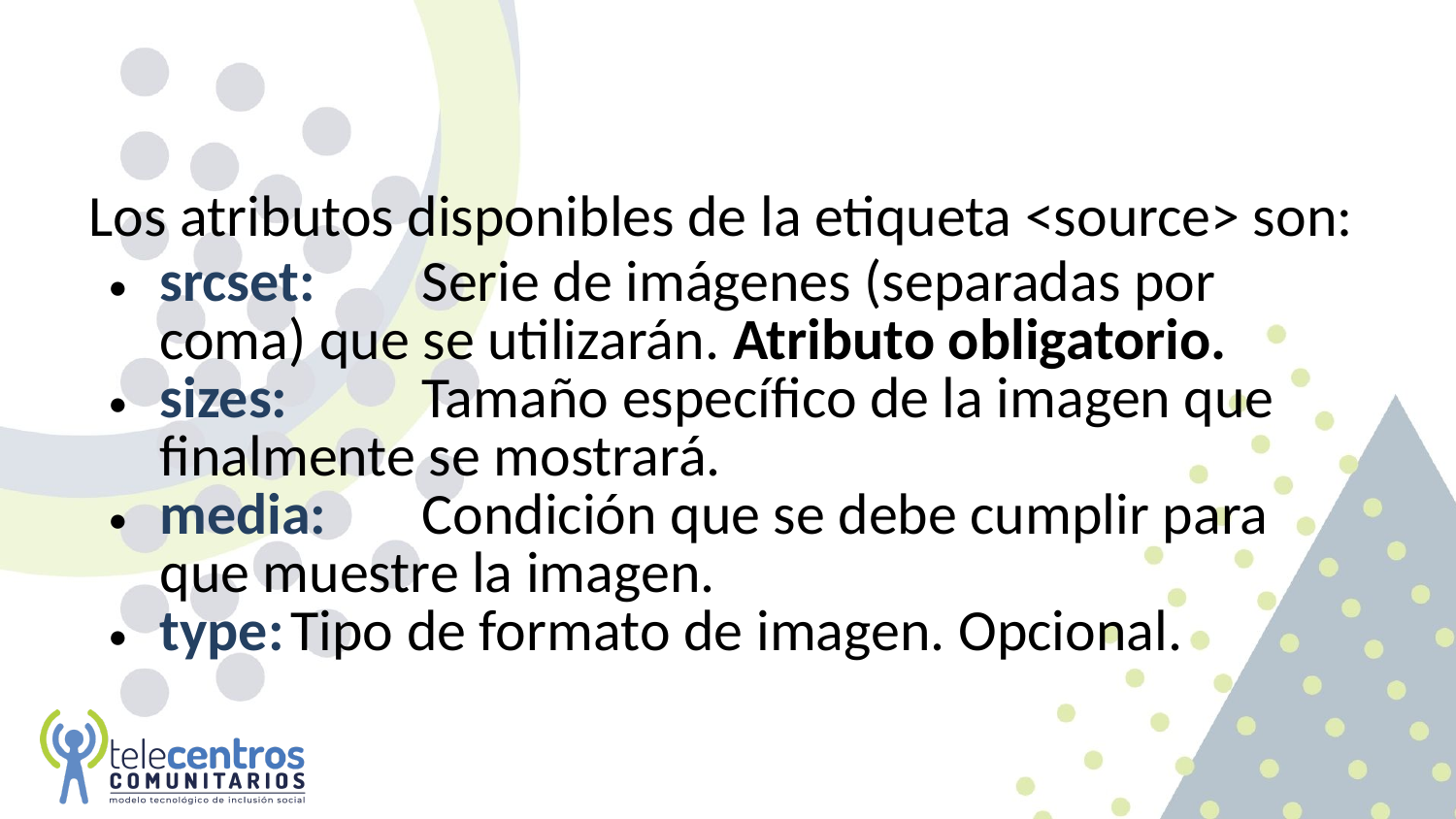

#
Los atributos disponibles de la etiqueta <source> son:
srcset:	Serie de imágenes (separadas por coma) que se utilizarán. Atributo obligatorio.
sizes: 		Tamaño específico de la imagen que finalmente se mostrará.
media:	Condición que se debe cumplir para que muestre la imagen.
type:		Tipo de formato de imagen. Opcional.